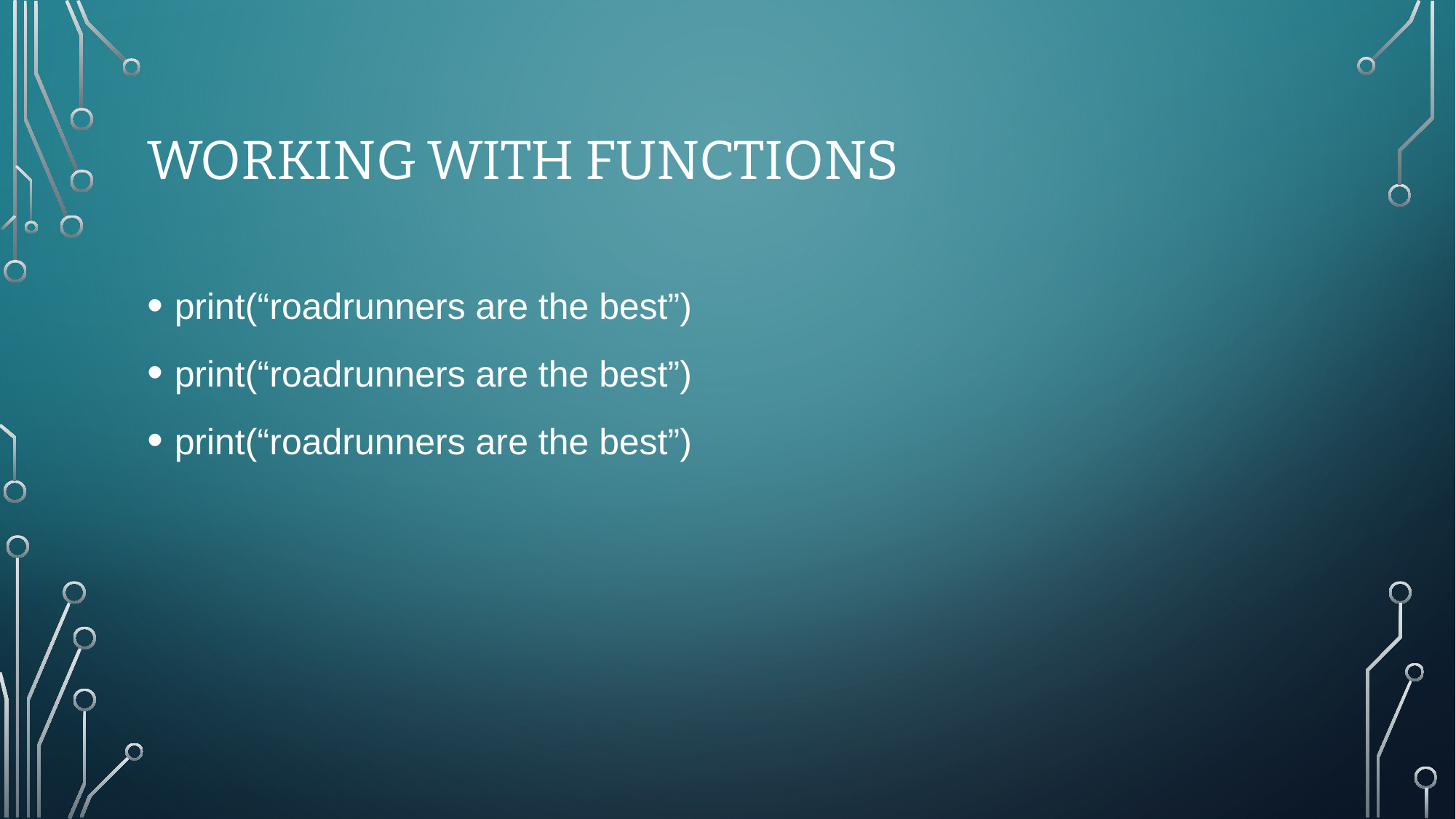

# Working with functions
print(“roadrunners are the best”)
print(“roadrunners are the best”)
print(“roadrunners are the best”)